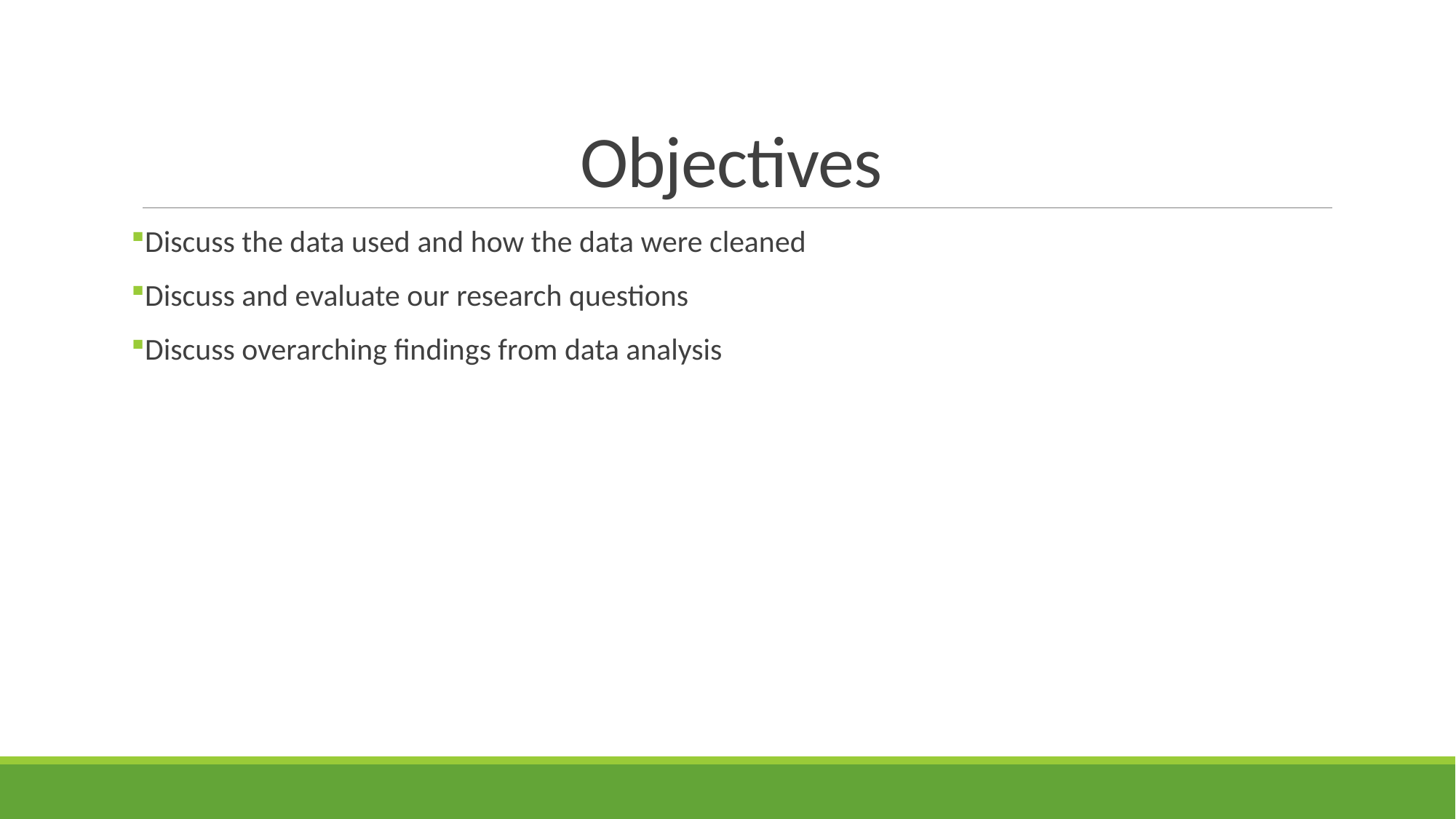

# Objectives
Discuss the data used and how the data were cleaned
Discuss and evaluate our research questions
Discuss overarching findings from data analysis